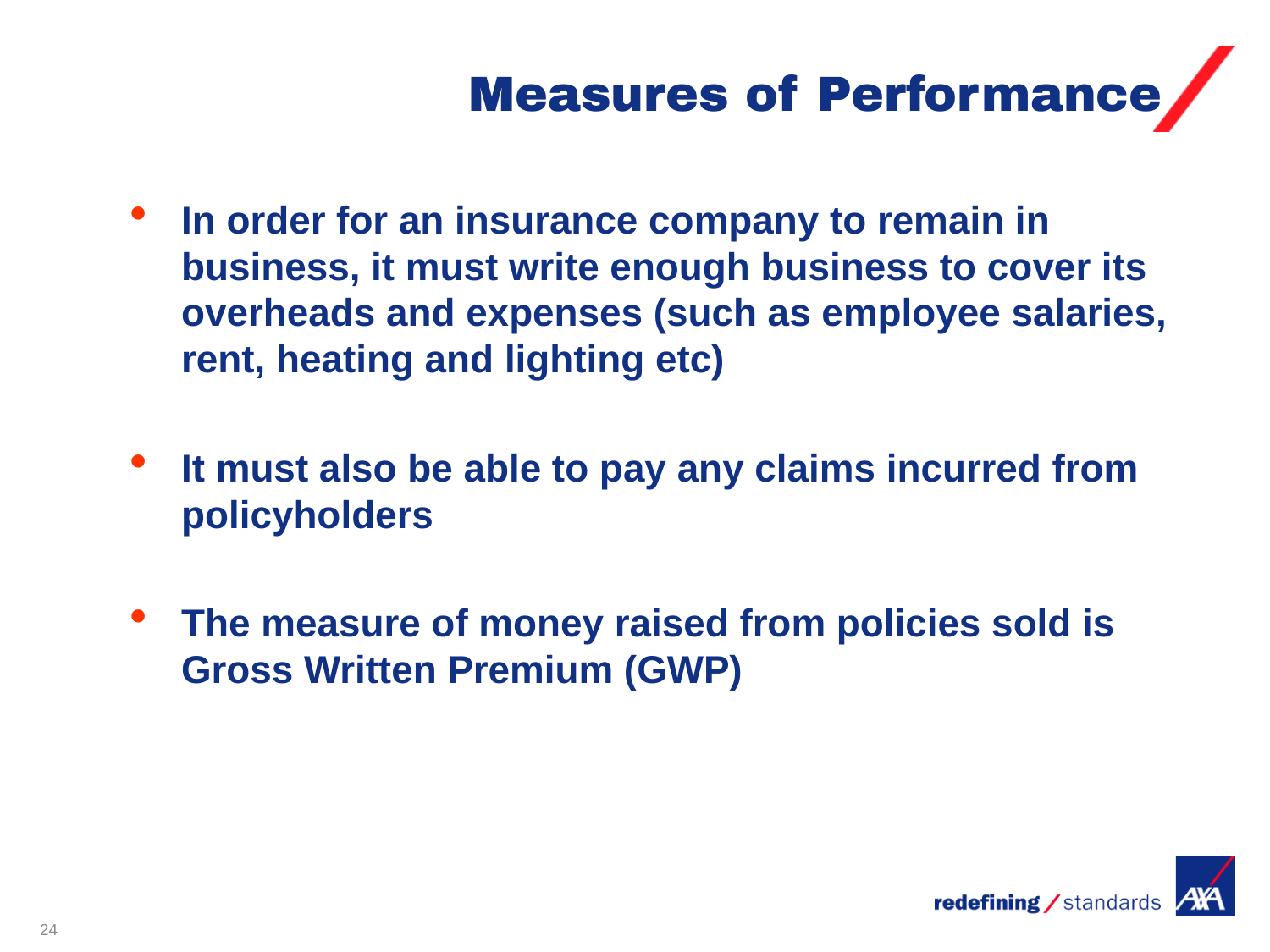

# Measures of Performance
In order for an insurance company to remain in business, it must write enough business to cover its overheads and expenses (such as employee salaries, rent, heating and lighting etc)

It must also be able to pay any claims incurred from policyholders

The measure of money raised from policies sold is Gross Written Premium (GWP)

24